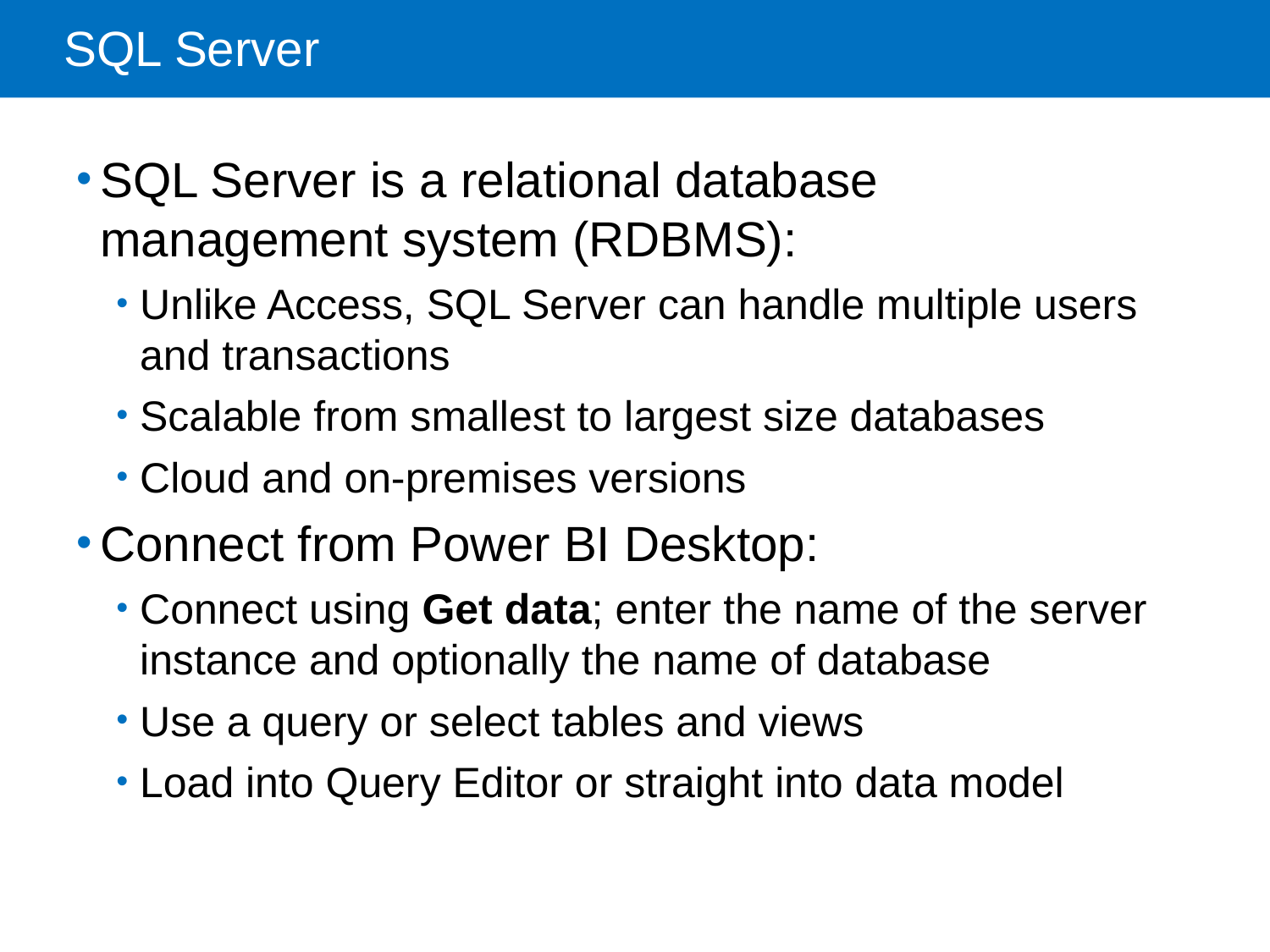

# SQL Server
SQL Server is a relational database management system (RDBMS):
Unlike Access, SQL Server can handle multiple users and transactions
Scalable from smallest to largest size databases
Cloud and on-premises versions
Connect from Power BI Desktop:
Connect using Get data; enter the name of the server instance and optionally the name of database
Use a query or select tables and views
Load into Query Editor or straight into data model